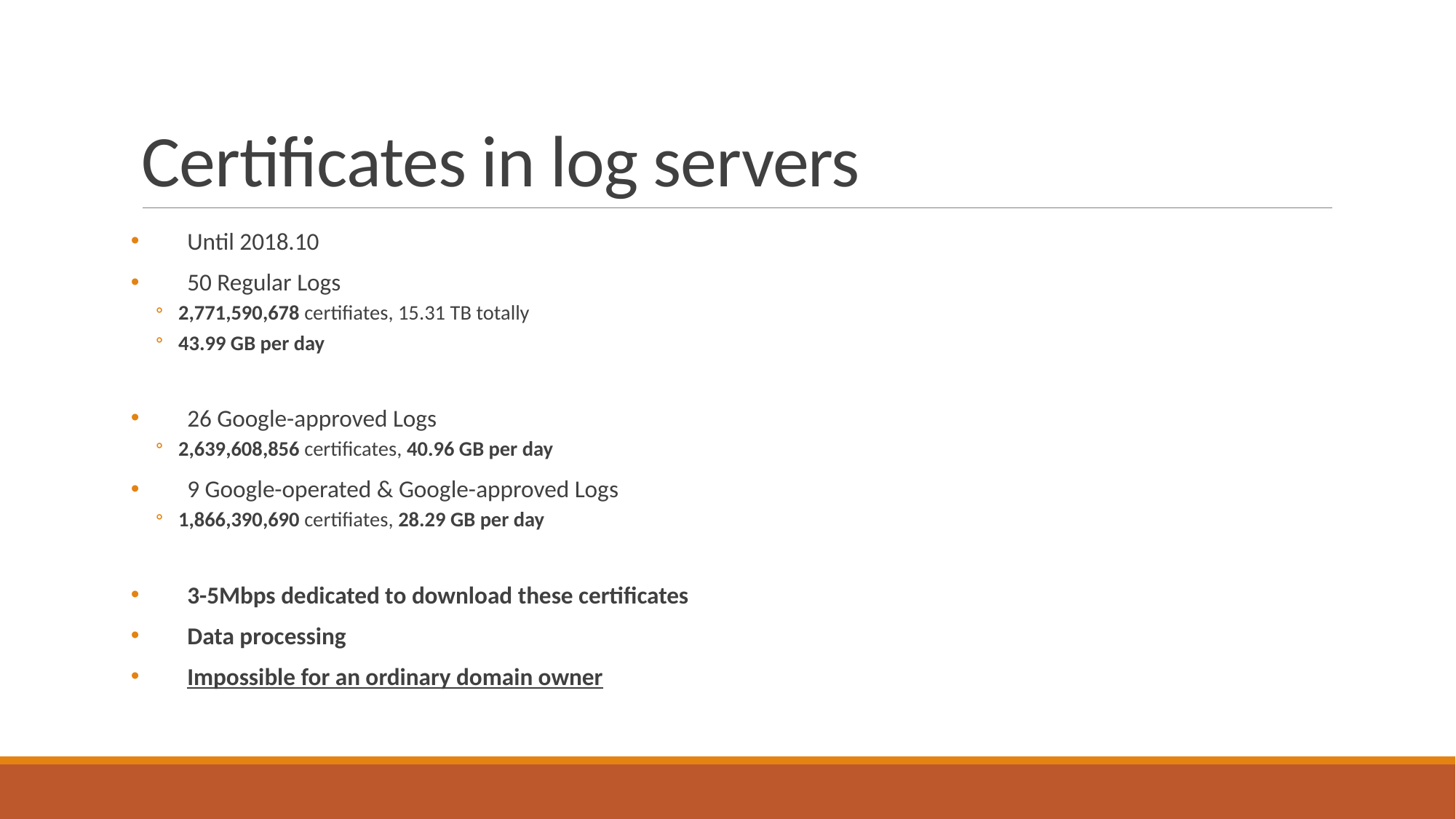

# Certificates in log servers
Until 2018.10
50 Regular Logs
2,771,590,678 certifiates, 15.31 TB totally
43.99 GB per day

26 Google-approved Logs
2,639,608,856 certificates, 40.96 GB per day
9 Google-operated & Google-approved Logs
1,866,390,690 certifiates, 28.29 GB per day

3-5Mbps dedicated to download these certificates
Data processing
Impossible for an ordinary domain owner